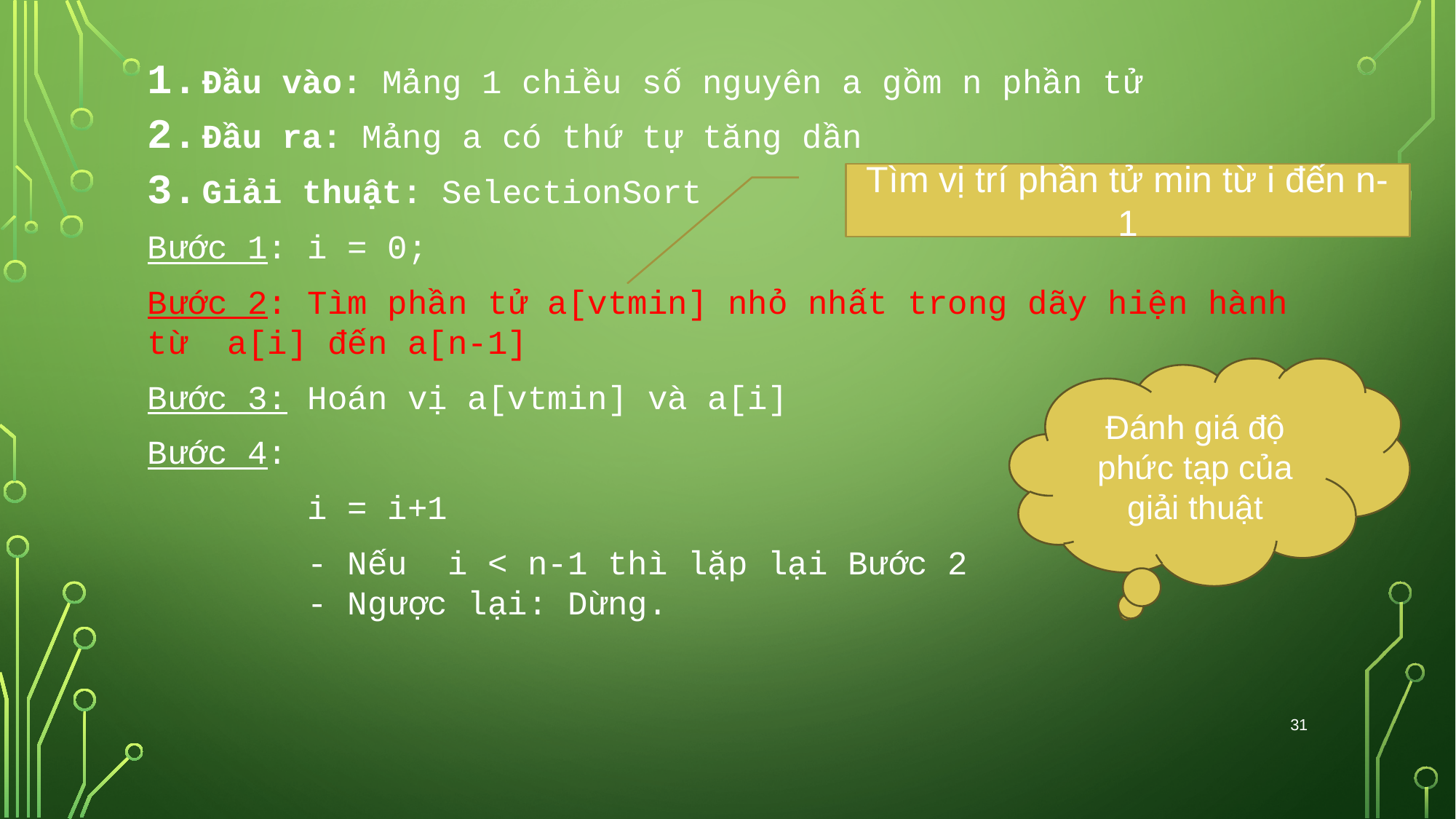

Đầu vào: Mảng 1 chiều số nguyên a gồm n phần tử
Đầu ra: Mảng a có thứ tự tăng dần
Giải thuật: SelectionSort
Bước 1: i = 0;
Bước 2: Tìm phần tử a[vtmin] nhỏ nhất trong dãy hiện hành từ  a[i] đến a[n-1]
Bước 3: Hoán vị a[vtmin] và a[i]
Bước 4:
        i = i+1
        - Nếu  i < n-1 thì lặp lại Bước 2
        - Ngược lại: Dừng.

Tìm vị trí phần tử min từ i đến n-1
Đánh giá độ phức tạp của giải thuật
31